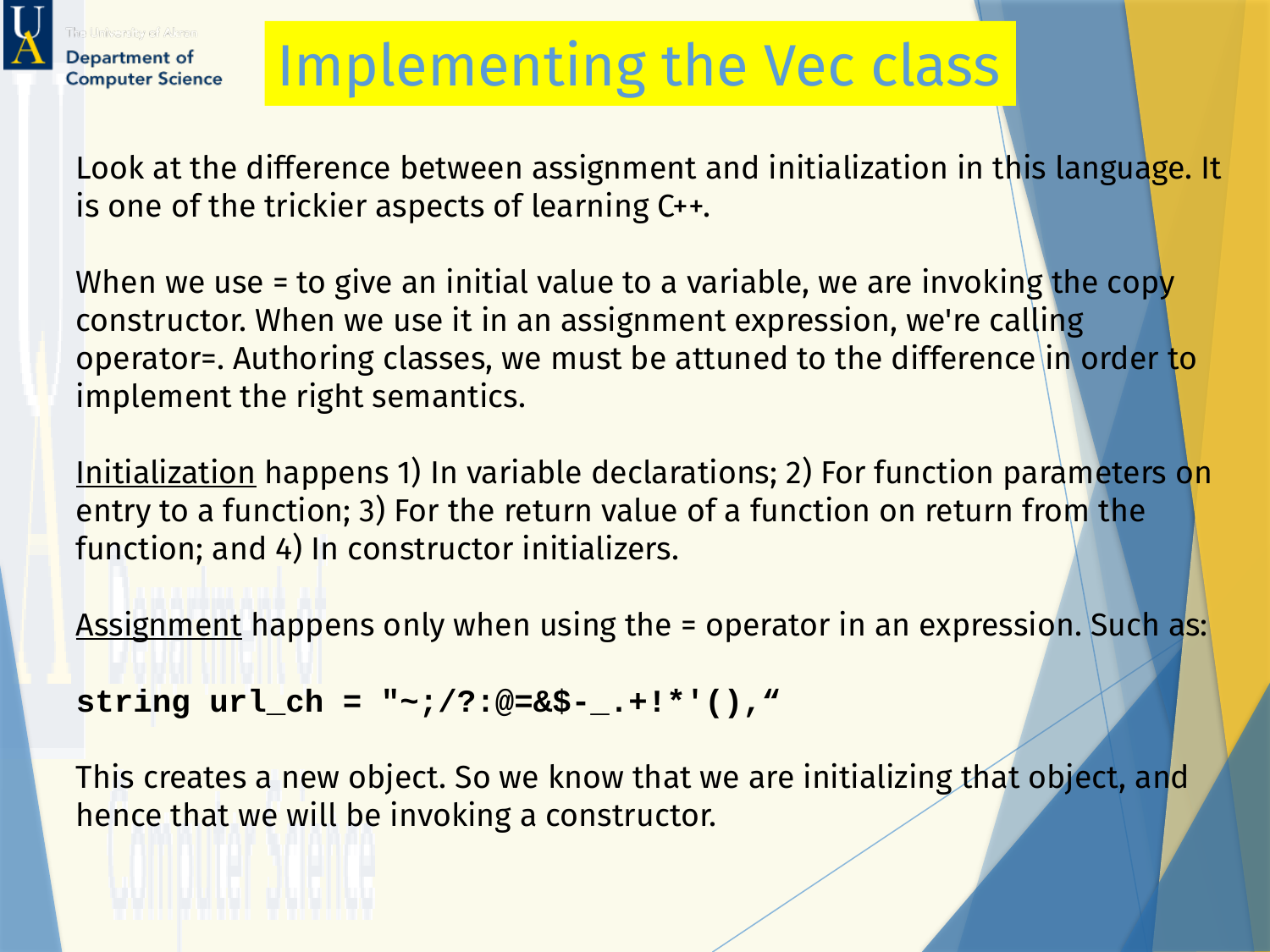

# Implementing the Vec class
Look at the difference between assignment and initialization in this language. It is one of the trickier aspects of learning C++.

When we use = to give an initial value to a variable, we are invoking the copy constructor. When we use it in an assignment expression, we're calling operator=. Authoring classes, we must be attuned to the difference in order to implement the right semantics.

Initialization happens 1) In variable declarations; 2) For function parameters on entry to a function; 3) For the return value of a function on return from the function; and 4) In constructor initializers.

Assignment happens only when using the = operator in an expression. Such as:

string url_ch = "~;/?:@=&$-_.+!*'(),“

This creates a new object. So we know that we are initializing that object, and hence that we will be invoking a constructor.